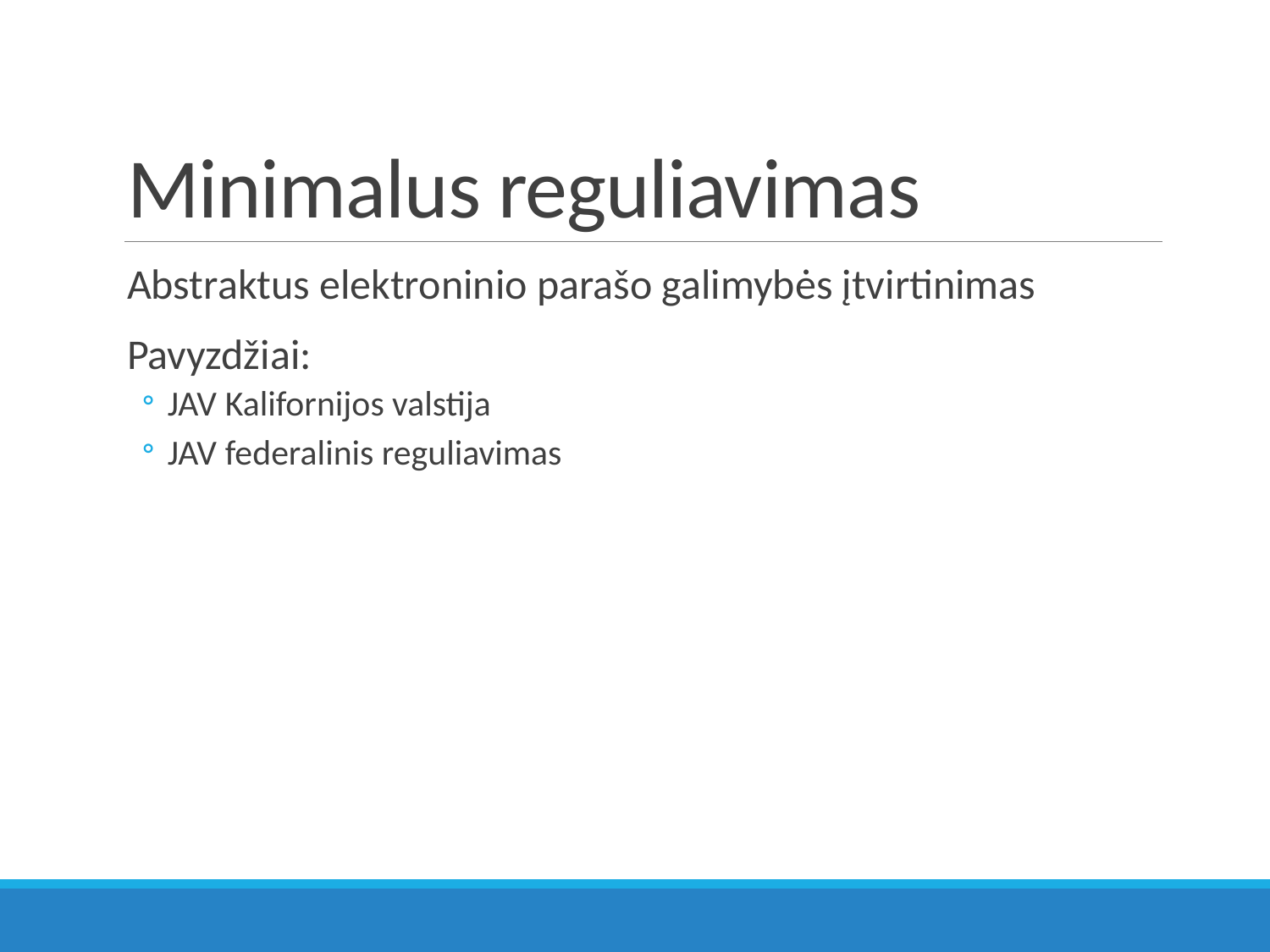

# Minimalus reguliavimas
Abstraktus elektroninio parašo galimybės įtvirtinimas
Pavyzdžiai:
JAV Kalifornijos valstija
JAV federalinis reguliavimas